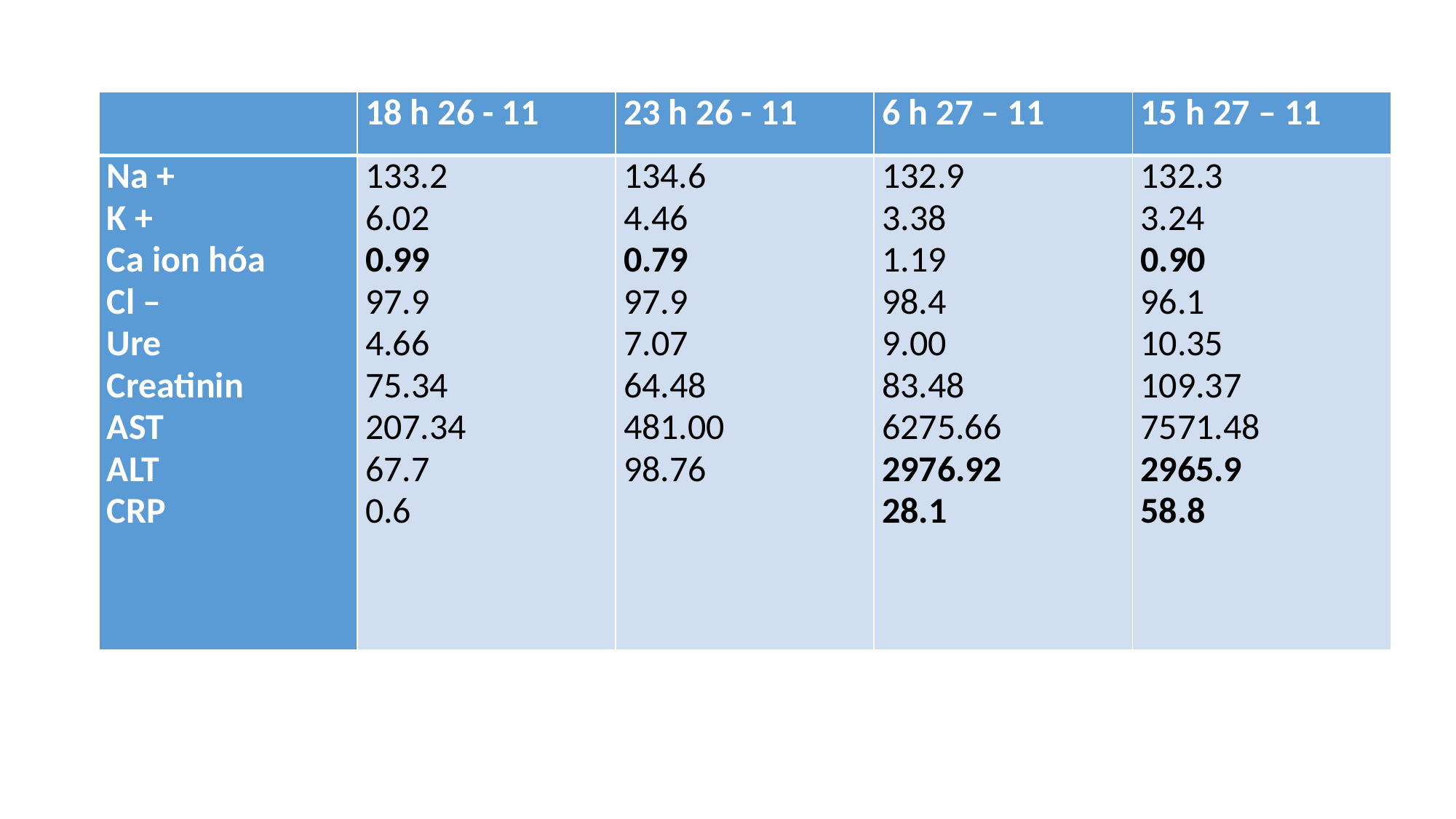

|  | 18 h 26 - 11 | 23 h 26 - 11 | 6 h 27 – 11 | 15 h 27 – 11 |
| --- | --- | --- | --- | --- |
| Na + K + Ca ion hóa Cl – Ure Creatinin AST ALT CRP | 133.2 6.02 0.99 97.9 4.66 75.34 207.34 67.7 0.6 | 134.6 4.46 0.79 97.9 7.07 64.48 481.00 98.76 | 132.9 3.38 1.19 98.4 9.00 83.48 6275.66 2976.92 28.1 | 132.3 3.24 0.90 96.1 10.35 109.37 7571.48 2965.9 58.8 |